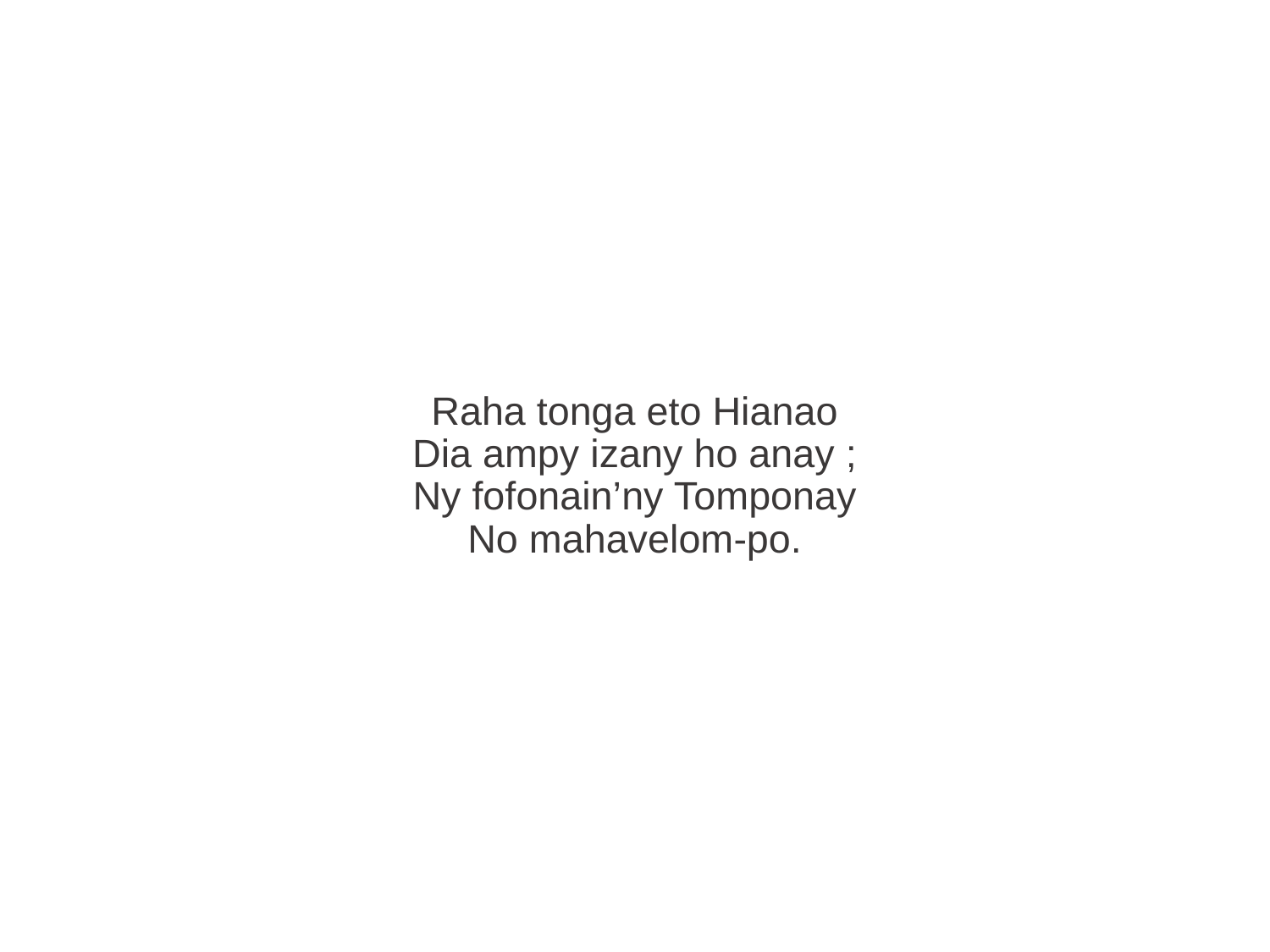

Raha tonga eto Hianao
Dia ampy izany ho anay ;
Ny fofonain’ny Tomponay
No mahavelom-po.